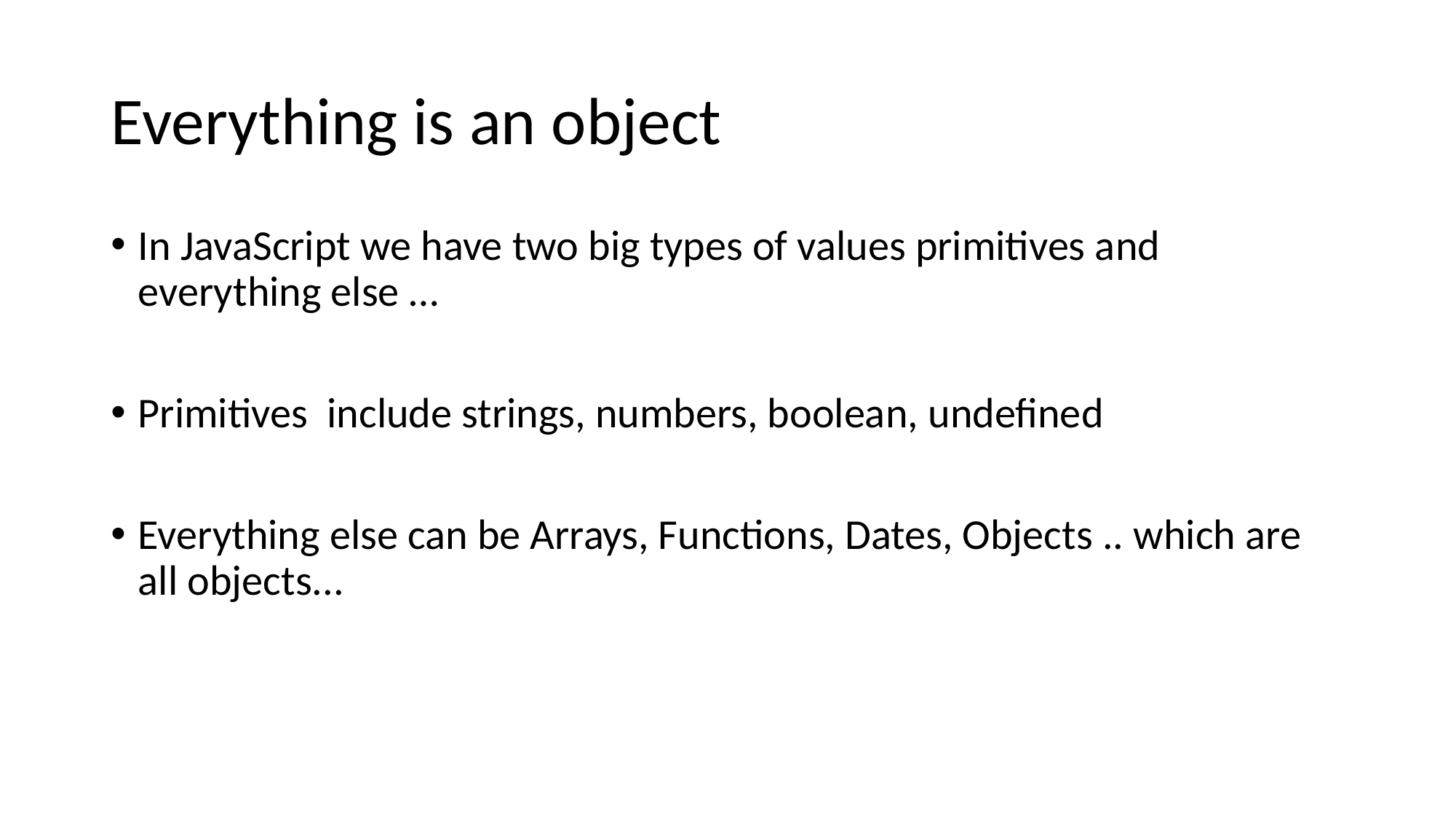

# Everything is an object
In JavaScript we have two big types of values primitives and everything else …

Primitives  include strings, numbers, boolean, undefined

Everything else can be Arrays, Functions, Dates, Objects .. which are all objects...